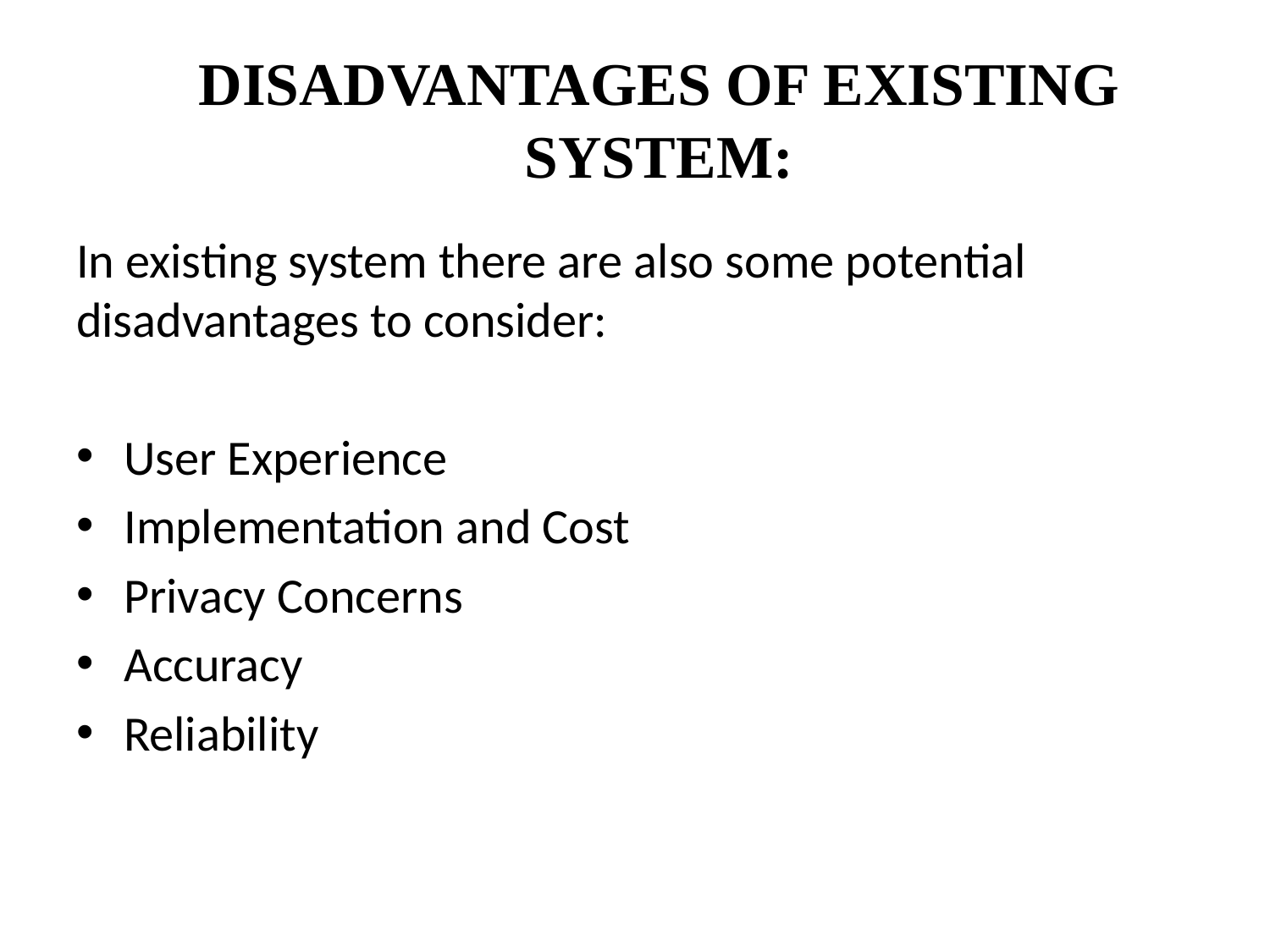

# DISADVANTAGES OF EXISTING SYSTEM:
In existing system there are also some potential disadvantages to consider:

User Experience
Implementation and Cost
Privacy Concerns
Accuracy
Reliability